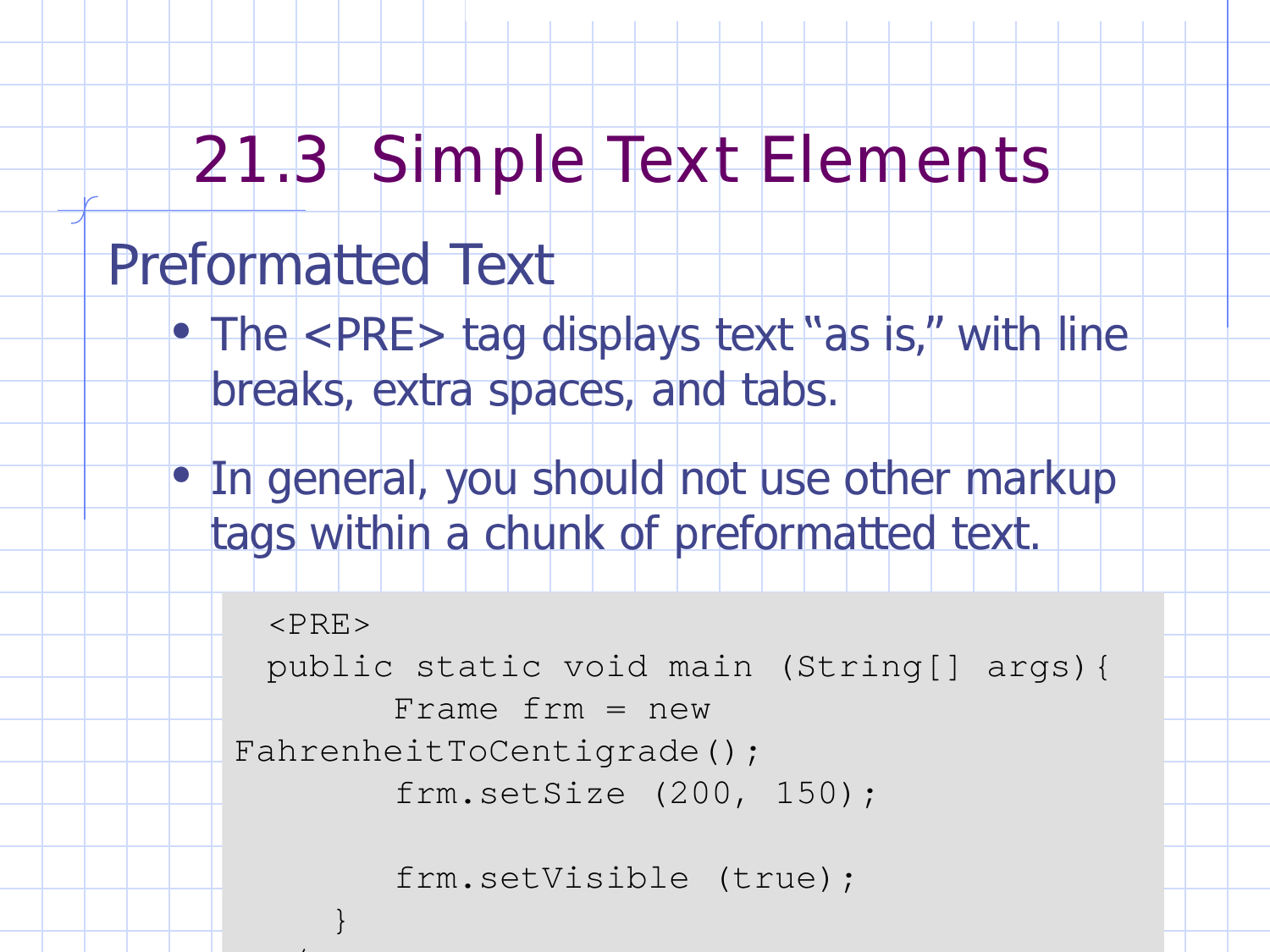

# 21.3  Simple Text Elements
Preformatted Text
The <PRE> tag displays text “as is,” with line breaks, extra spaces, and tabs.

In general, you should not use other markup tags within a chunk of preformatted text.

<PRE>
public static void main (String[] args){
      Frame frm = new FahrenheitToCentigrade();
      frm.setSize (200, 150);
      frm.setVisible (true);
   }
</PRE>